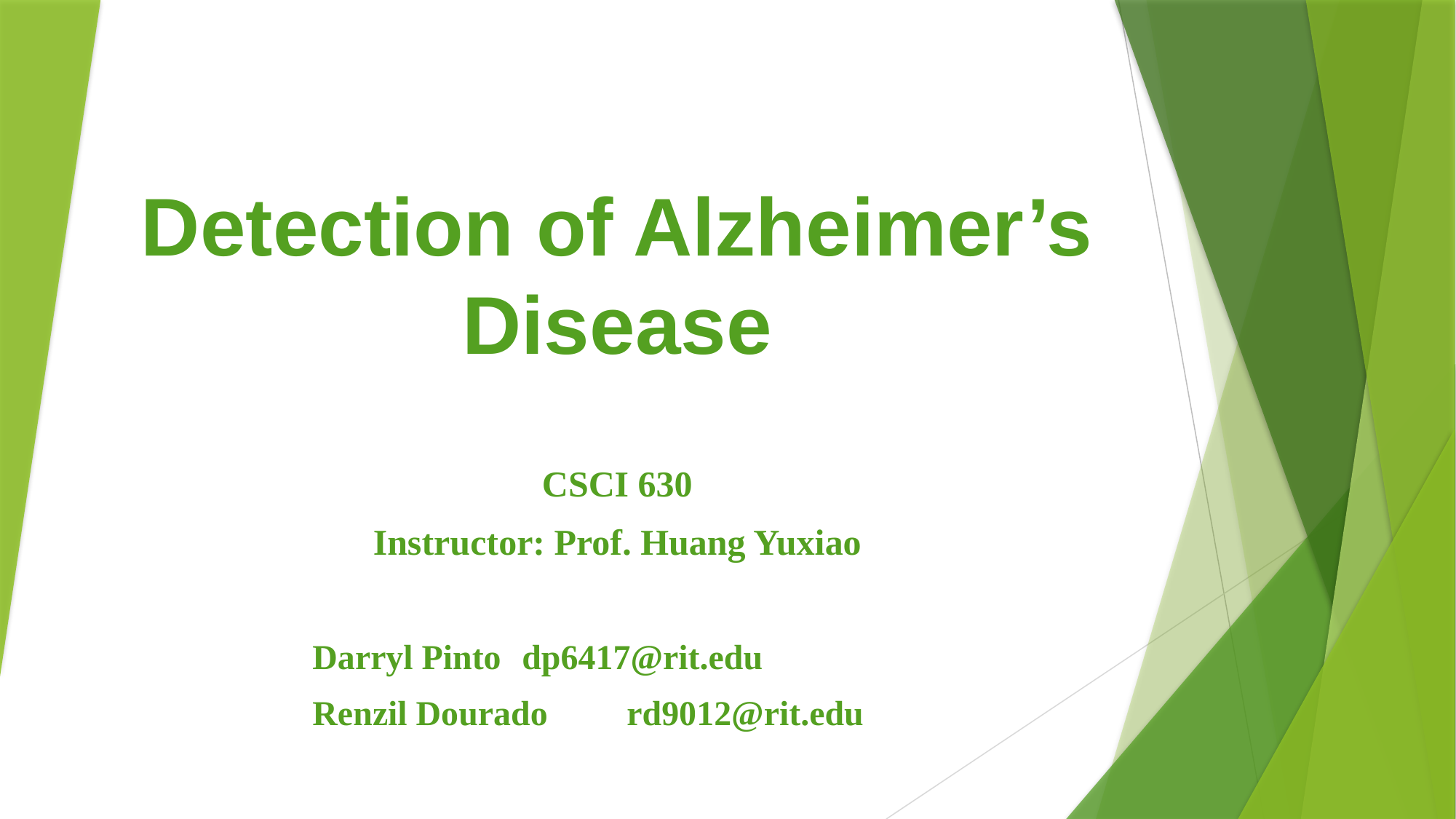

# Detection of Alzheimer’s Disease
CSCI 630
Instructor: Prof. Huang Yuxiao
Darryl Pinto			dp6417@rit.edu
Renzil Dourado		rd9012@rit.edu